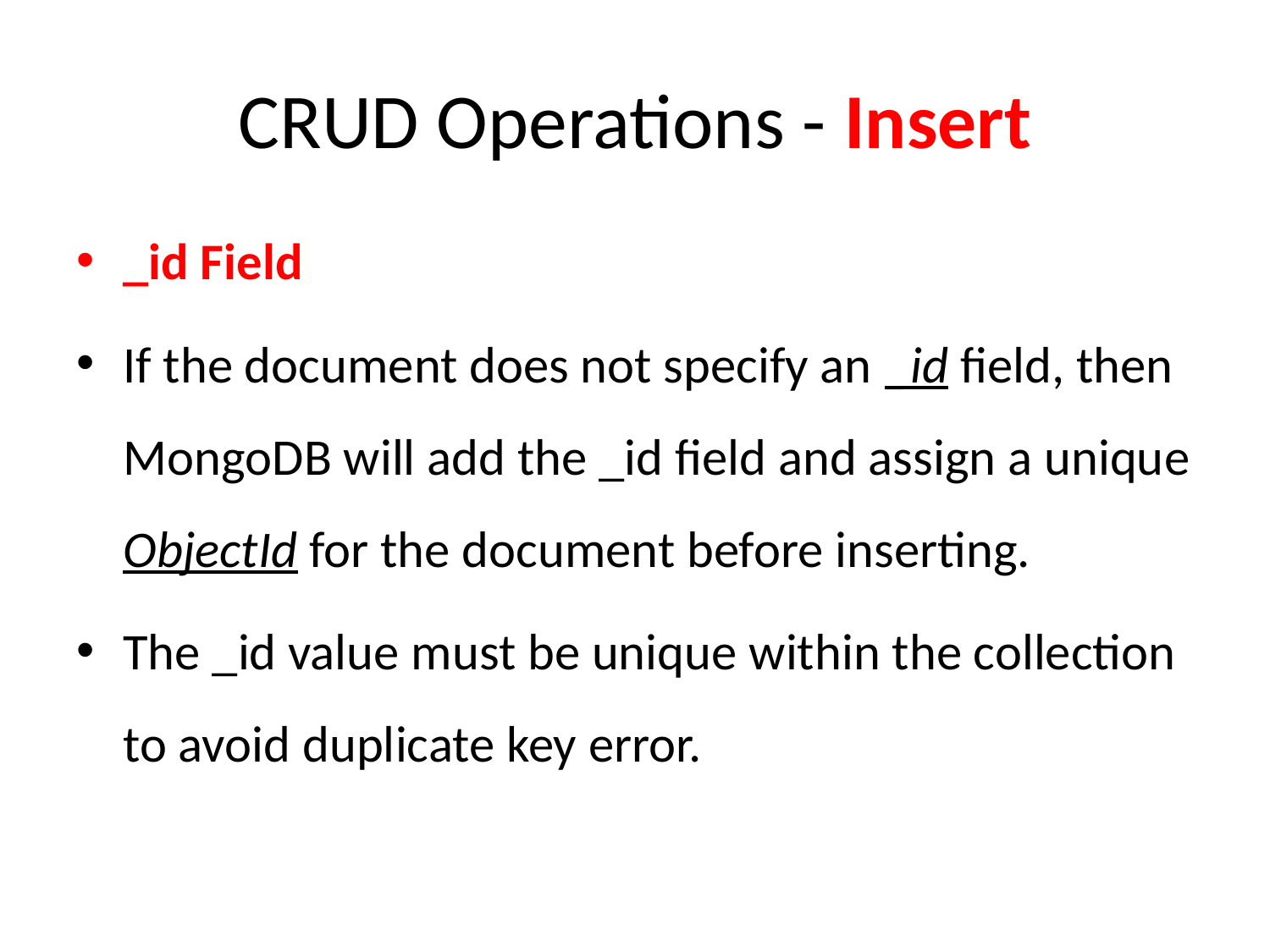

# CRUD Operations - Insert
_id Field
If the document does not specify an _id field, then MongoDB will add the _id field and assign a unique ObjectId for the document before inserting.
The _id value must be unique within the collection to avoid duplicate key error.